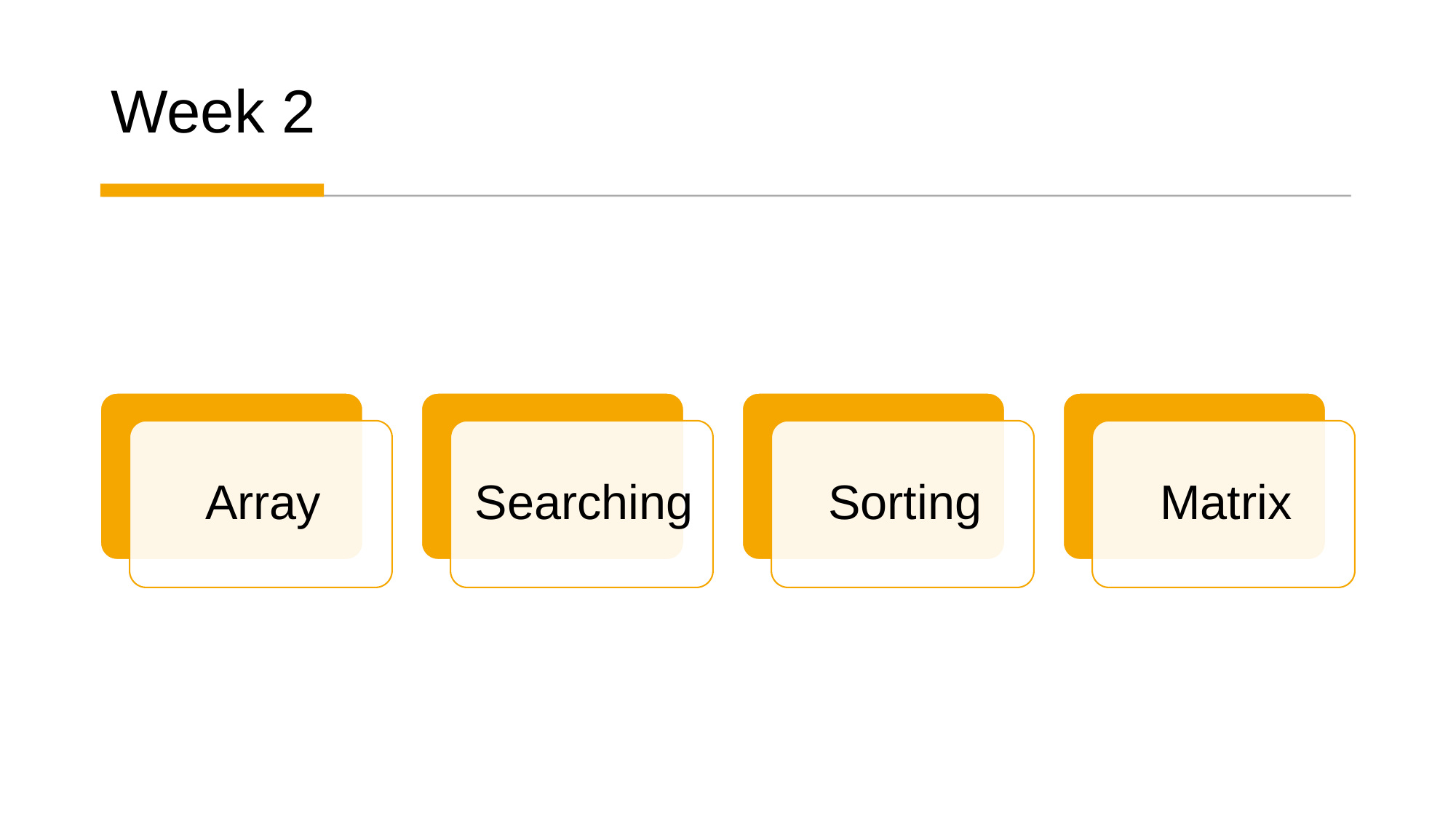

# Week 2

Array
Searching
Sorting
Matrix